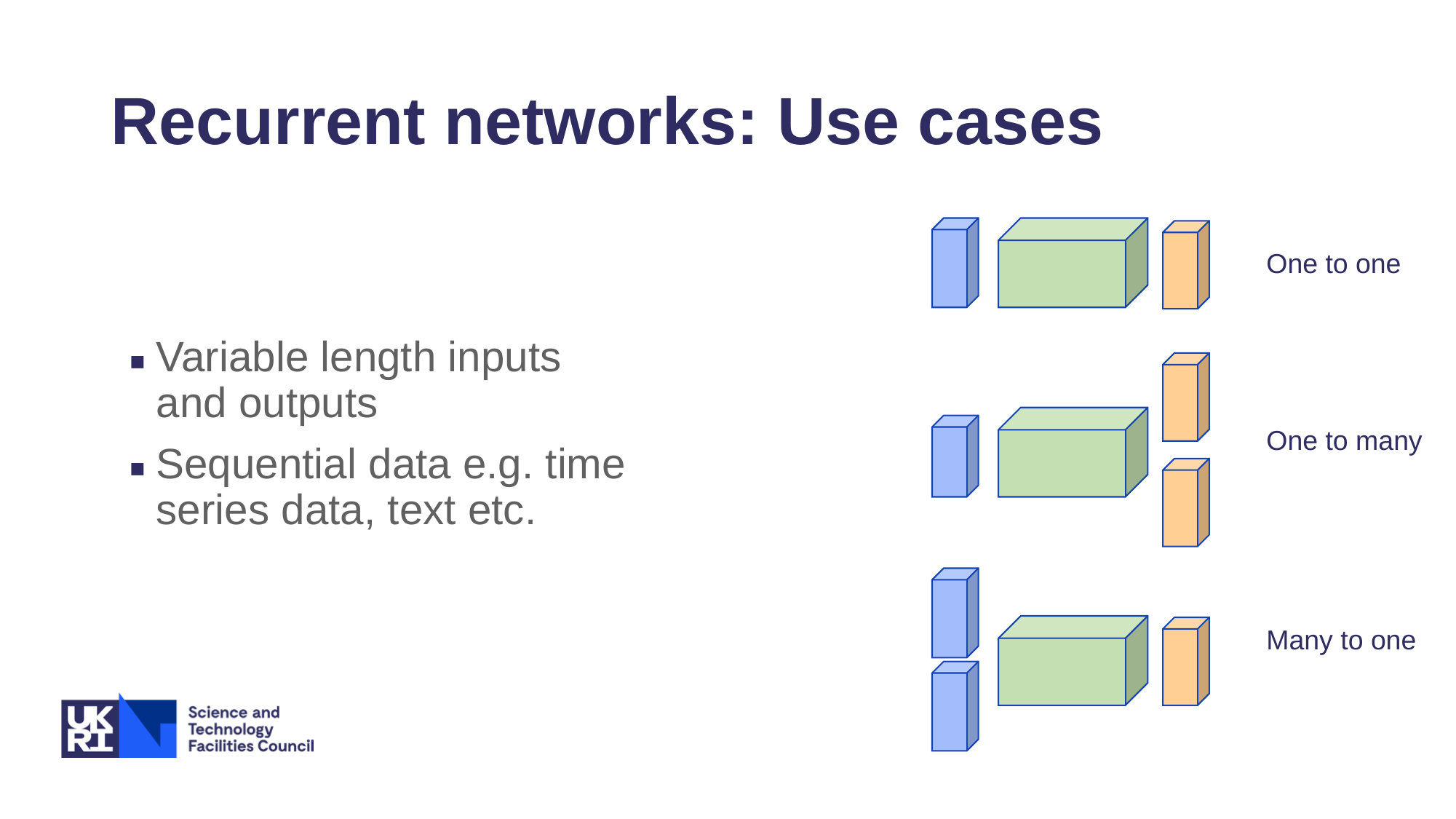

# Recurrent networks: Use cases

One to one
Variable length inputs and outputs
Sequential data e.g. time series data, text etc.

One to many

Many to one